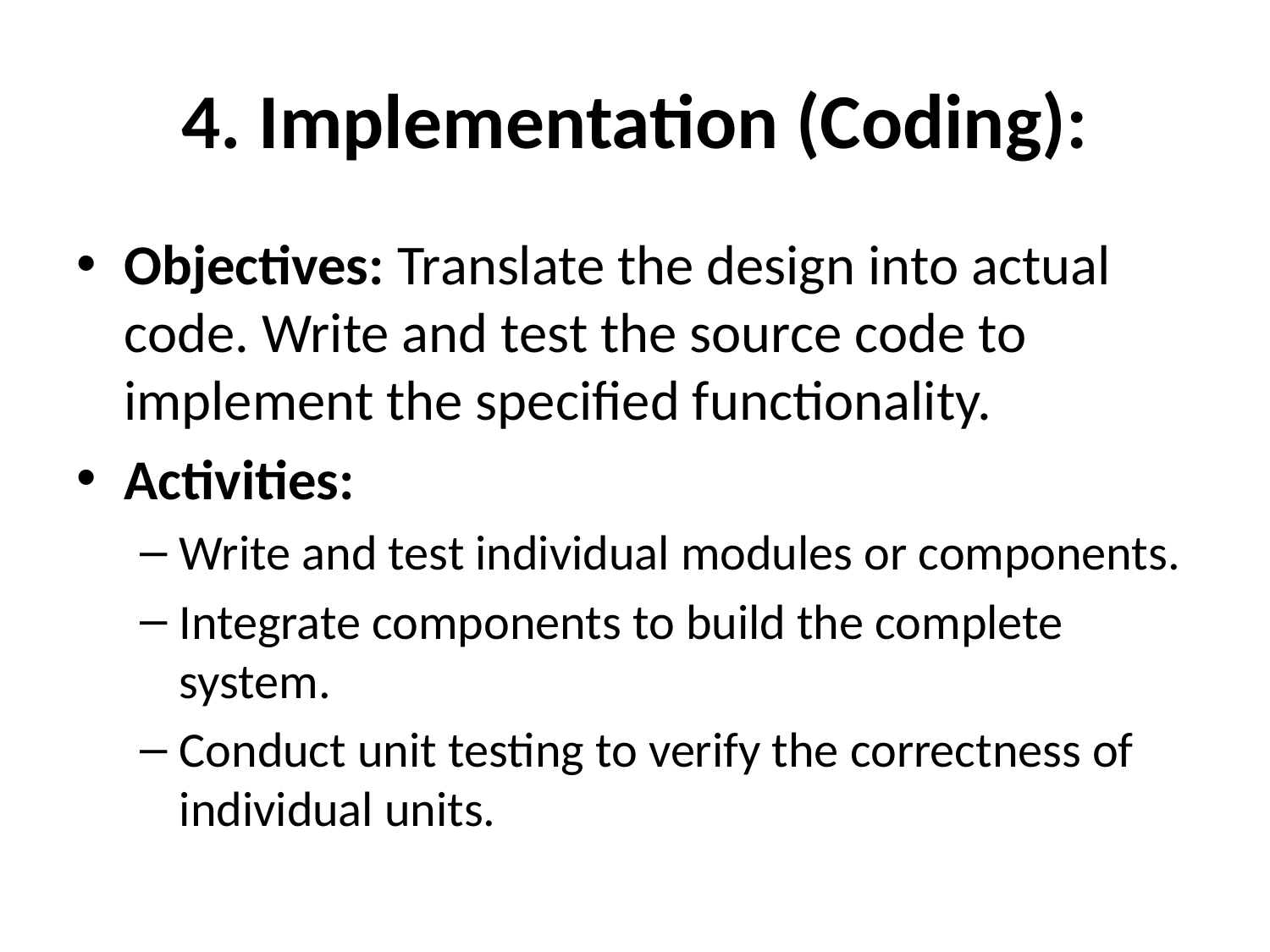

# 4. Implementation (Coding):
Objectives: Translate the design into actual code. Write and test the source code to implement the specified functionality.
Activities:
Write and test individual modules or components.
Integrate components to build the complete system.
Conduct unit testing to verify the correctness of individual units.